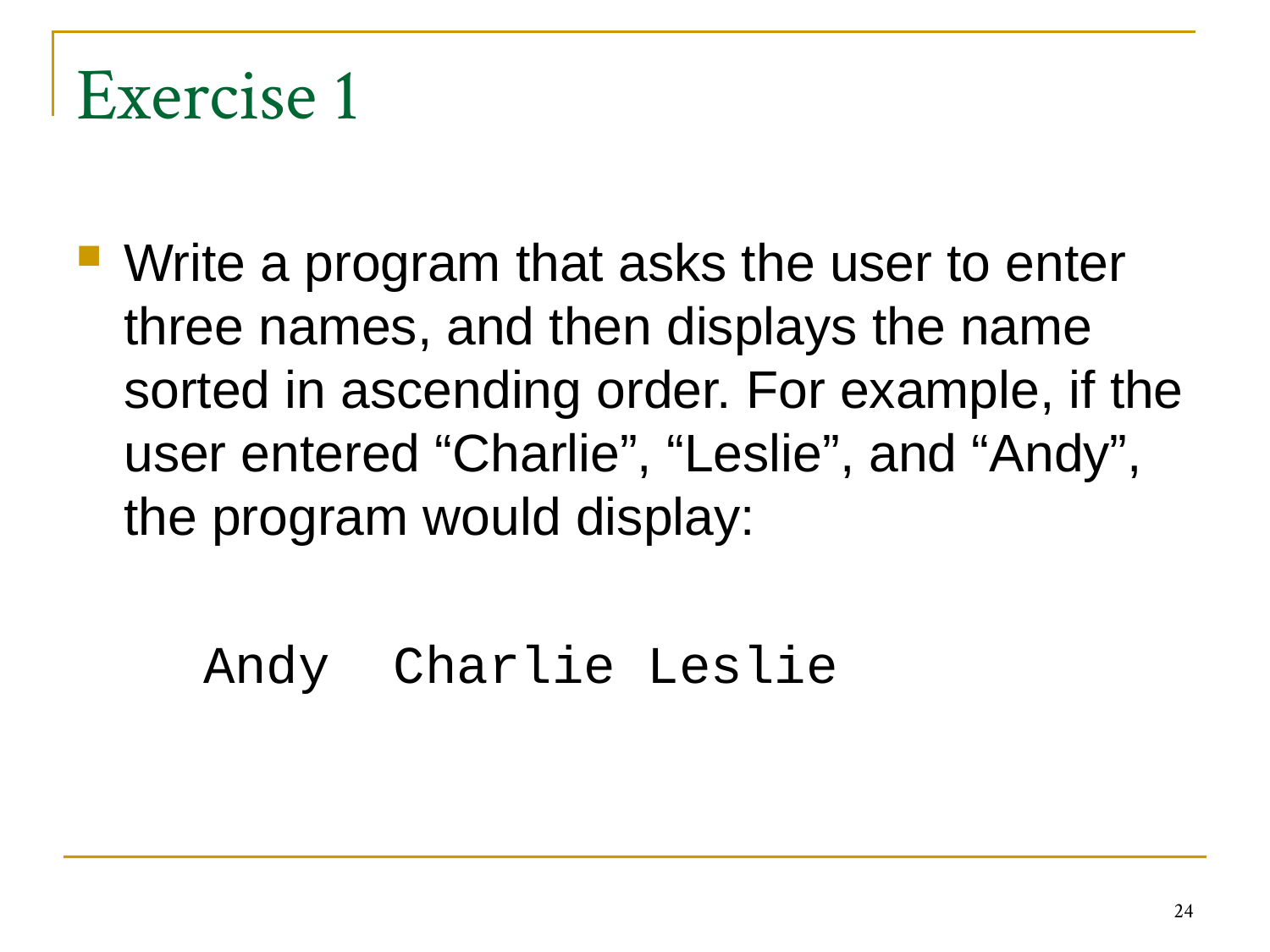

# Exercise 1
Write a program that asks the user to enter three names, and then displays the name sorted in ascending order. For example, if the user entered “Charlie”, “Leslie”, and “Andy”, the program would display:

	Andy  Charlie Leslie
24